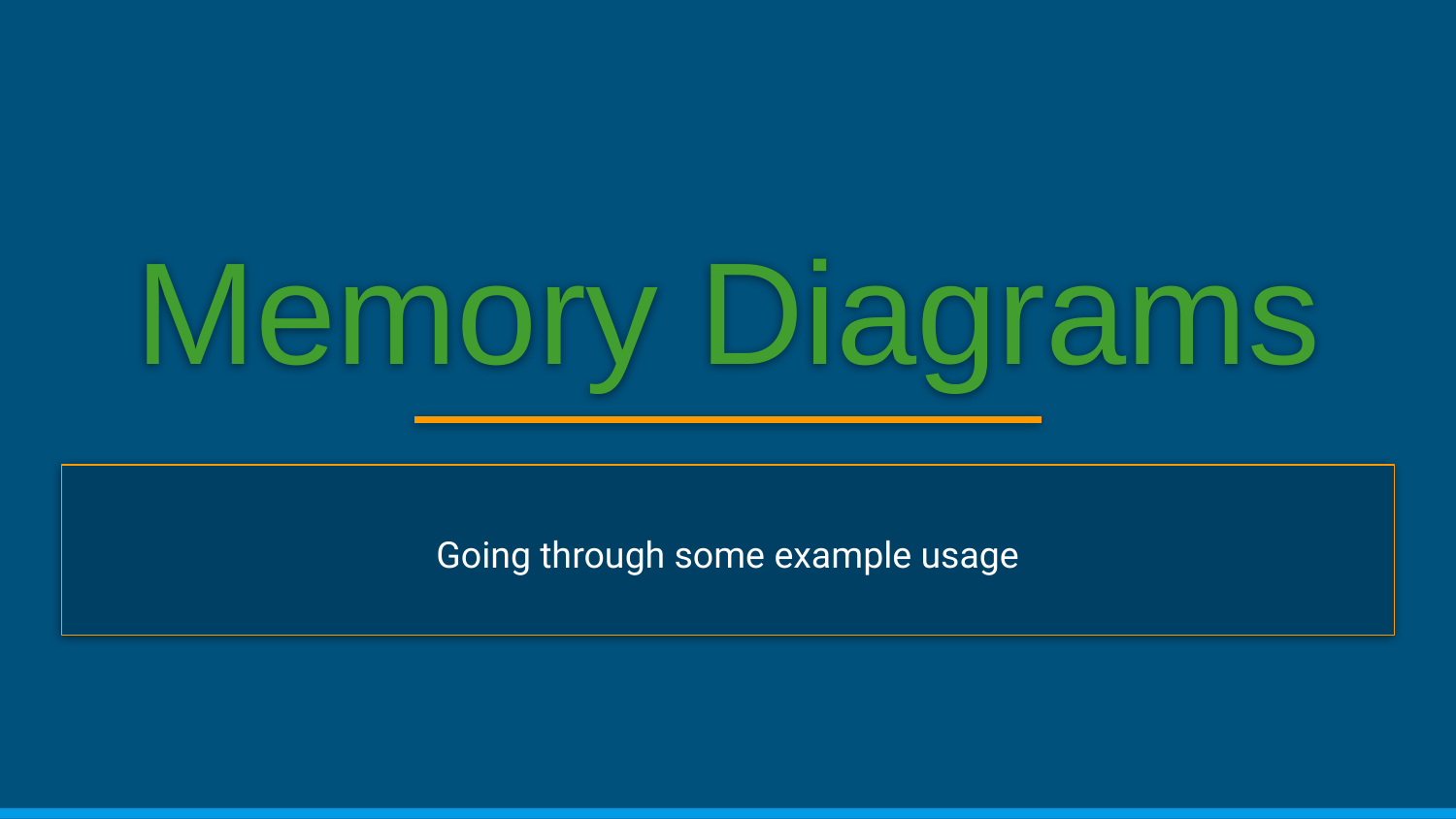

# Memory Diagrams
Going through some example usage